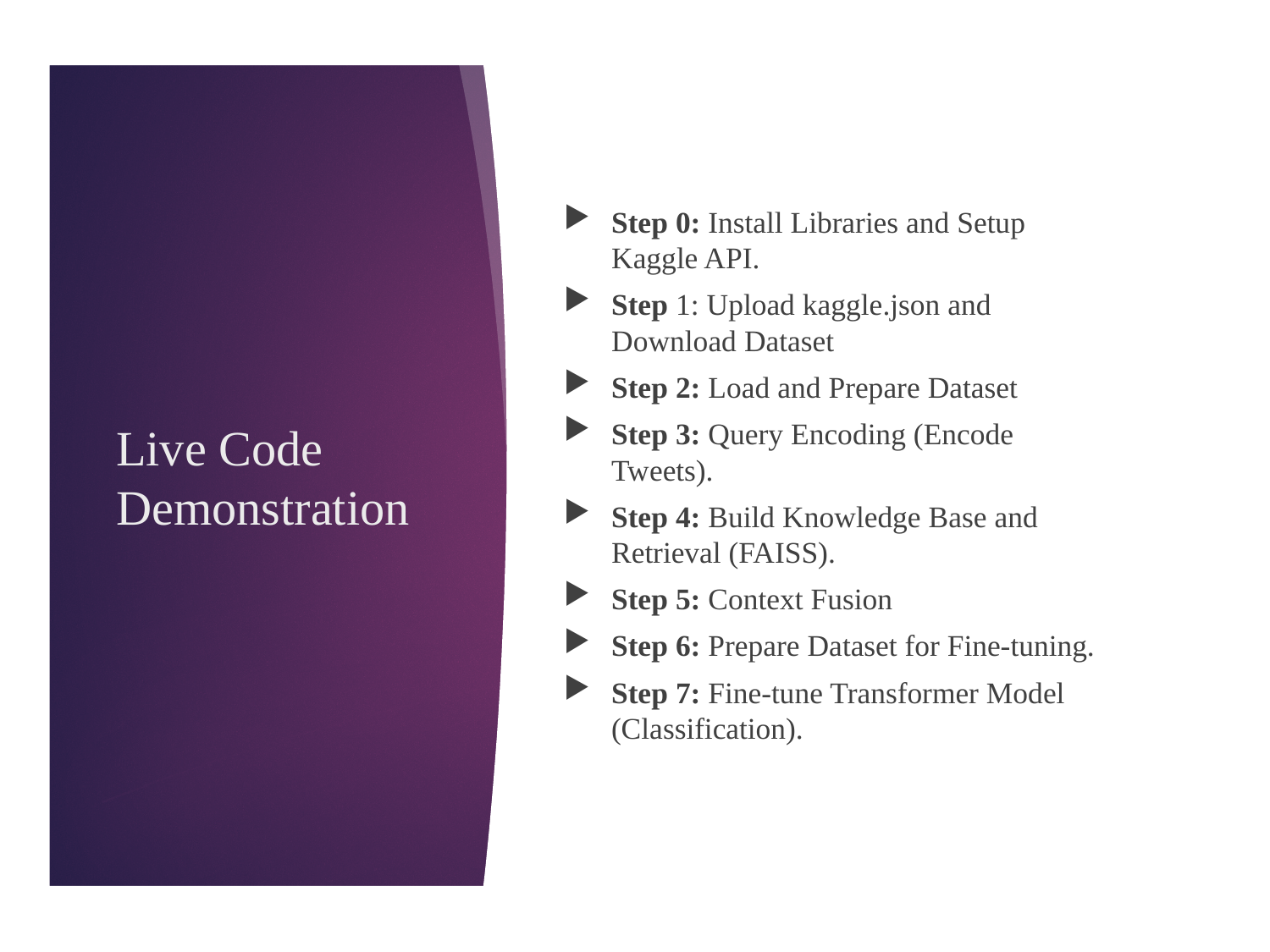

Step 0: Install Libraries and Setup Kaggle API.
Step 1: Upload kaggle.json and Download Dataset
Step 2: Load and Prepare Dataset
Step 3: Query Encoding (Encode Tweets).
Step 4: Build Knowledge Base and Retrieval (FAISS).
Step 5: Context Fusion
Step 6: Prepare Dataset for Fine-tuning.
Step 7: Fine-tune Transformer Model (Classification).

# Live Code Demonstration